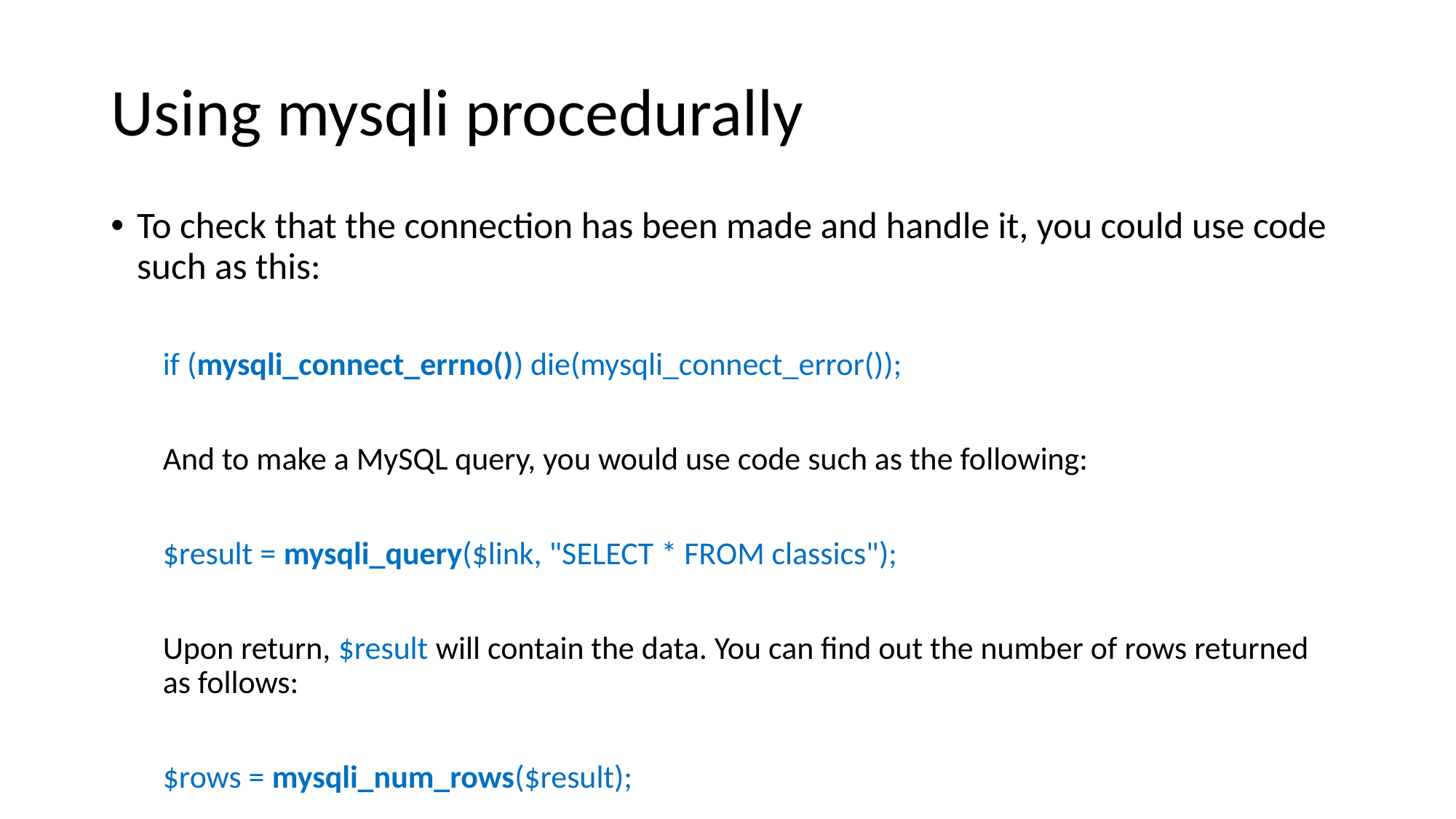

# Using mysqli procedurally
To check that the connection has been made and handle it, you could use code such as this:

if (mysqli_connect_errno()) die(mysqli_connect_error());

And to make a MySQL query, you would use code such as the following:

$result = mysqli_query($link, "SELECT * FROM classics");

Upon return, $result will contain the data. You can find out the number of rows returned as follows:

$rows = mysqli_num_rows($result);